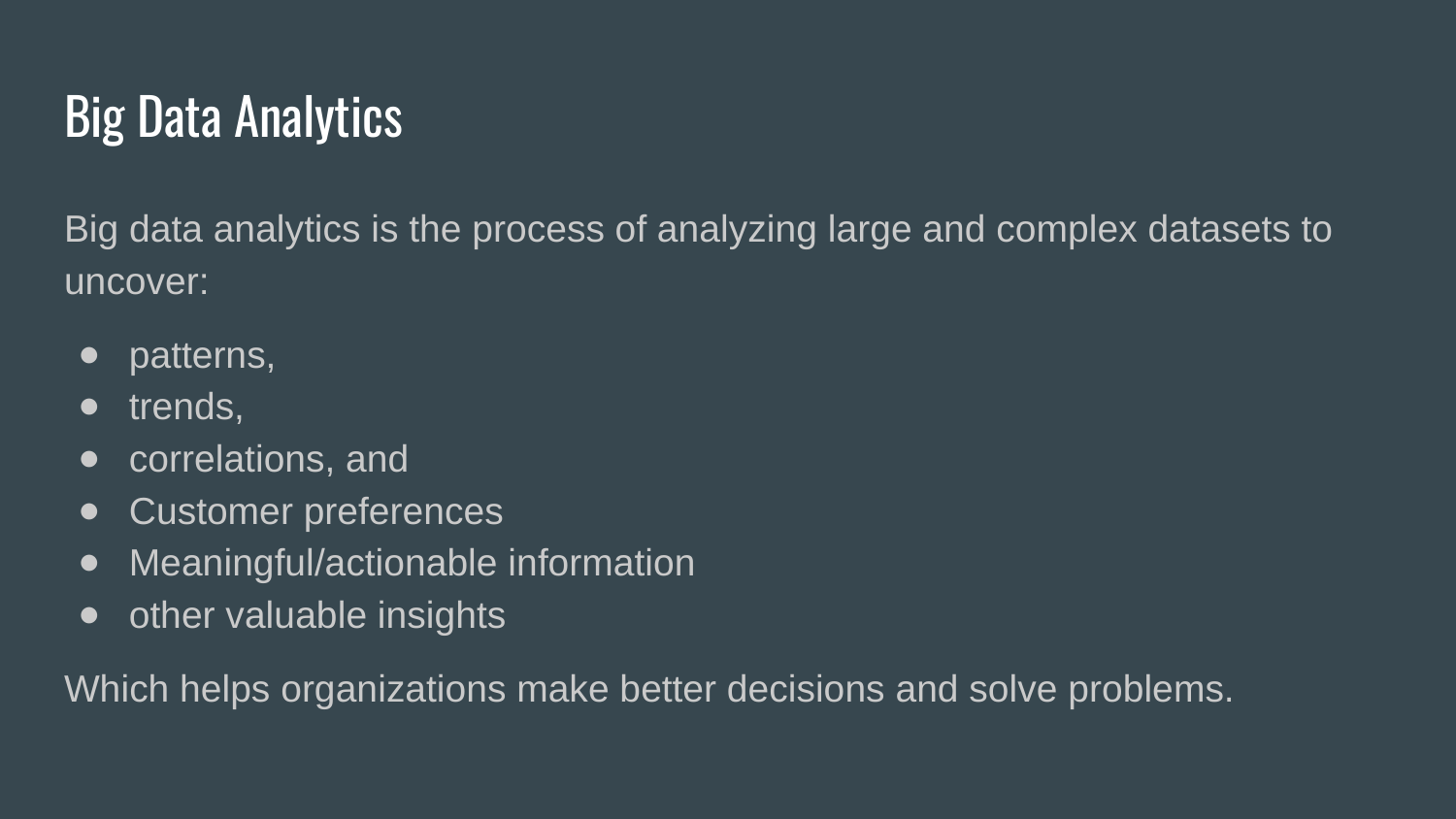

# Big Data Analytics
Big data analytics is the process of analyzing large and complex datasets to uncover:
patterns,
trends,
correlations, and
Customer preferences
Meaningful/actionable information
other valuable insights
Which helps organizations make better decisions and solve problems.